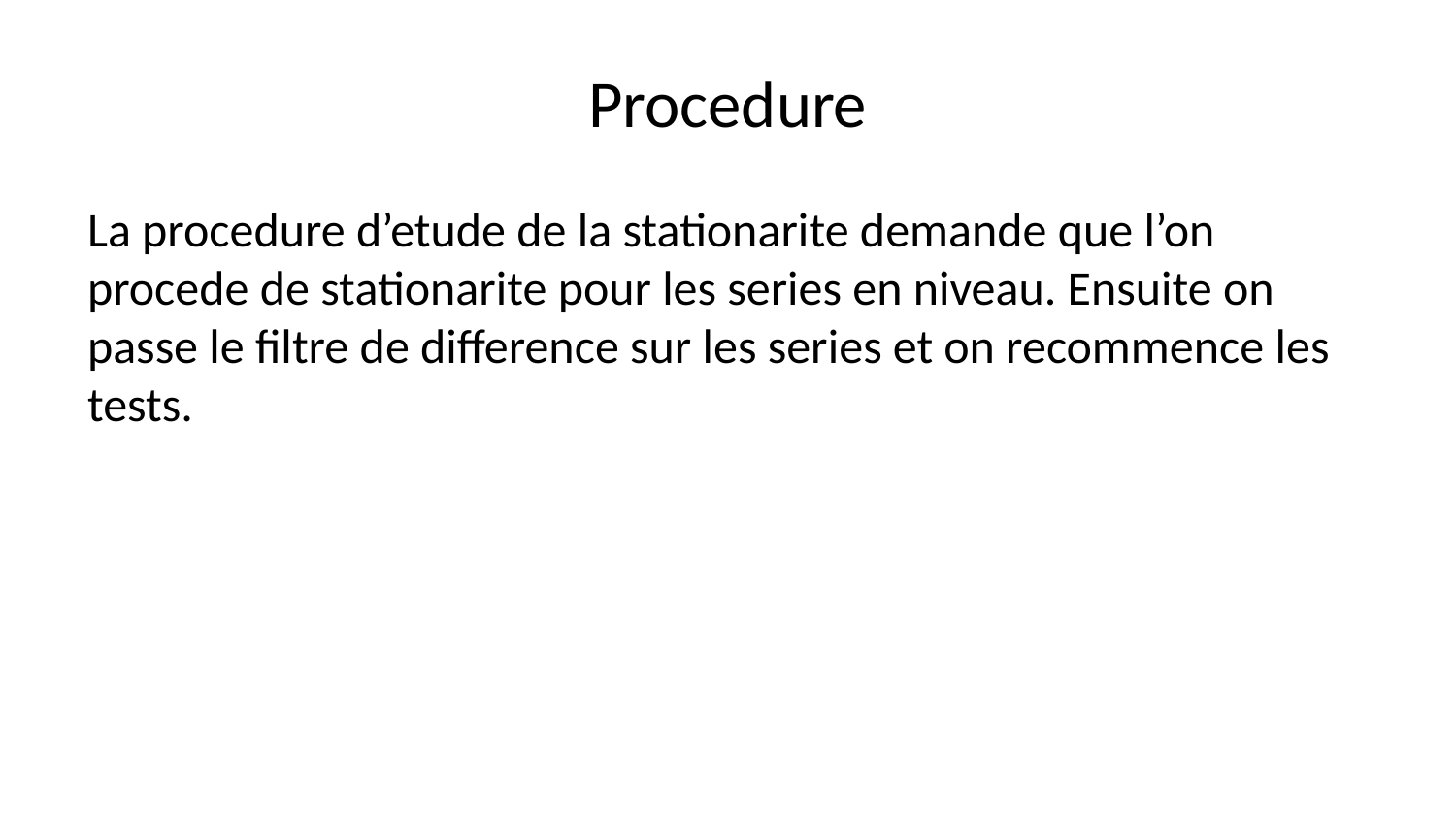

# Procedure
La procedure d’etude de la stationarite demande que l’on procede de stationarite pour les series en niveau. Ensuite on passe le filtre de difference sur les series et on recommence les tests.